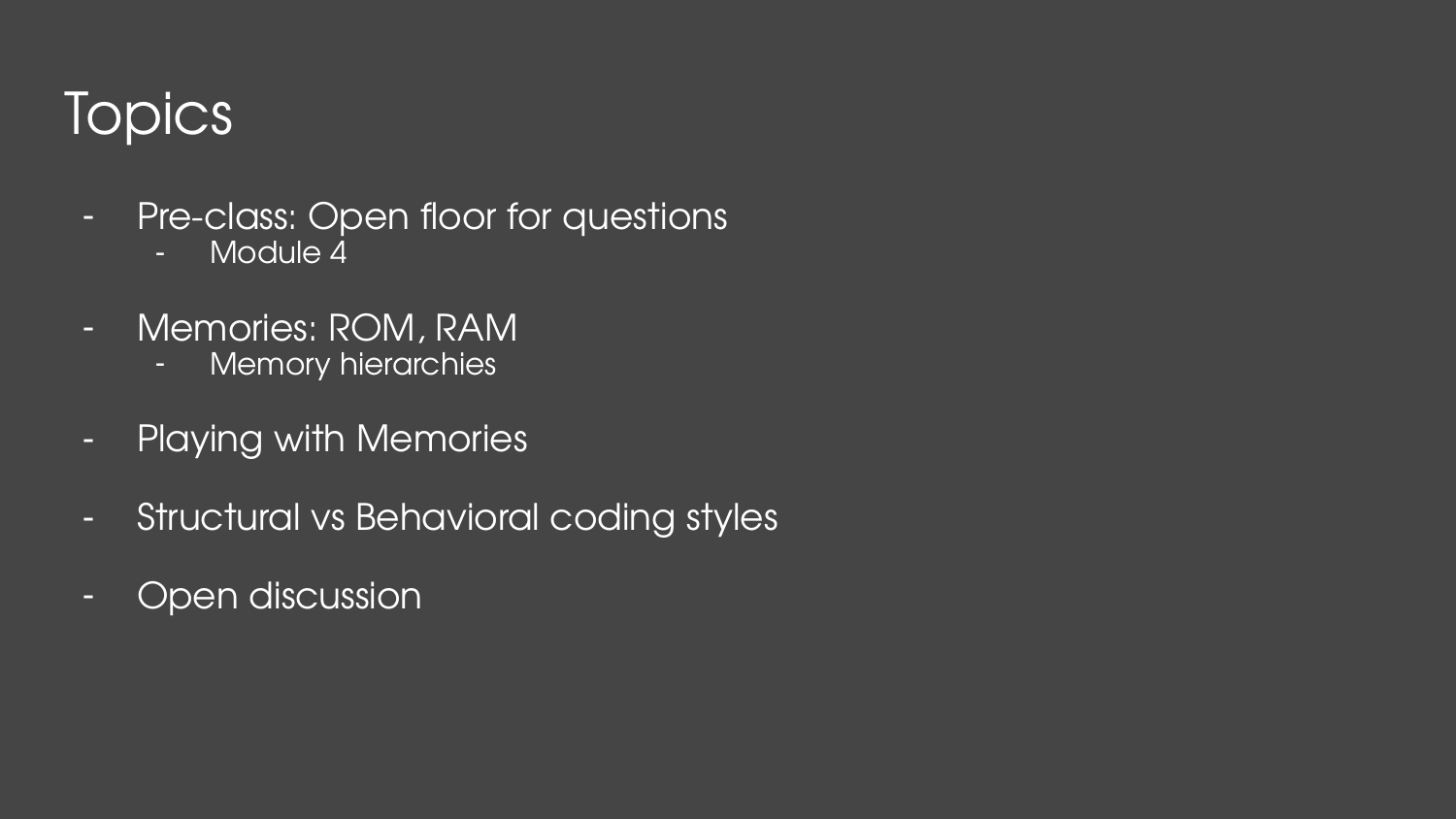

# Topics
Pre-class: Open floor for questions
Module 4

Memories: ROM, RAM
Memory hierarchies

Playing with Memories

Structural vs Behavioral coding styles

Open discussion